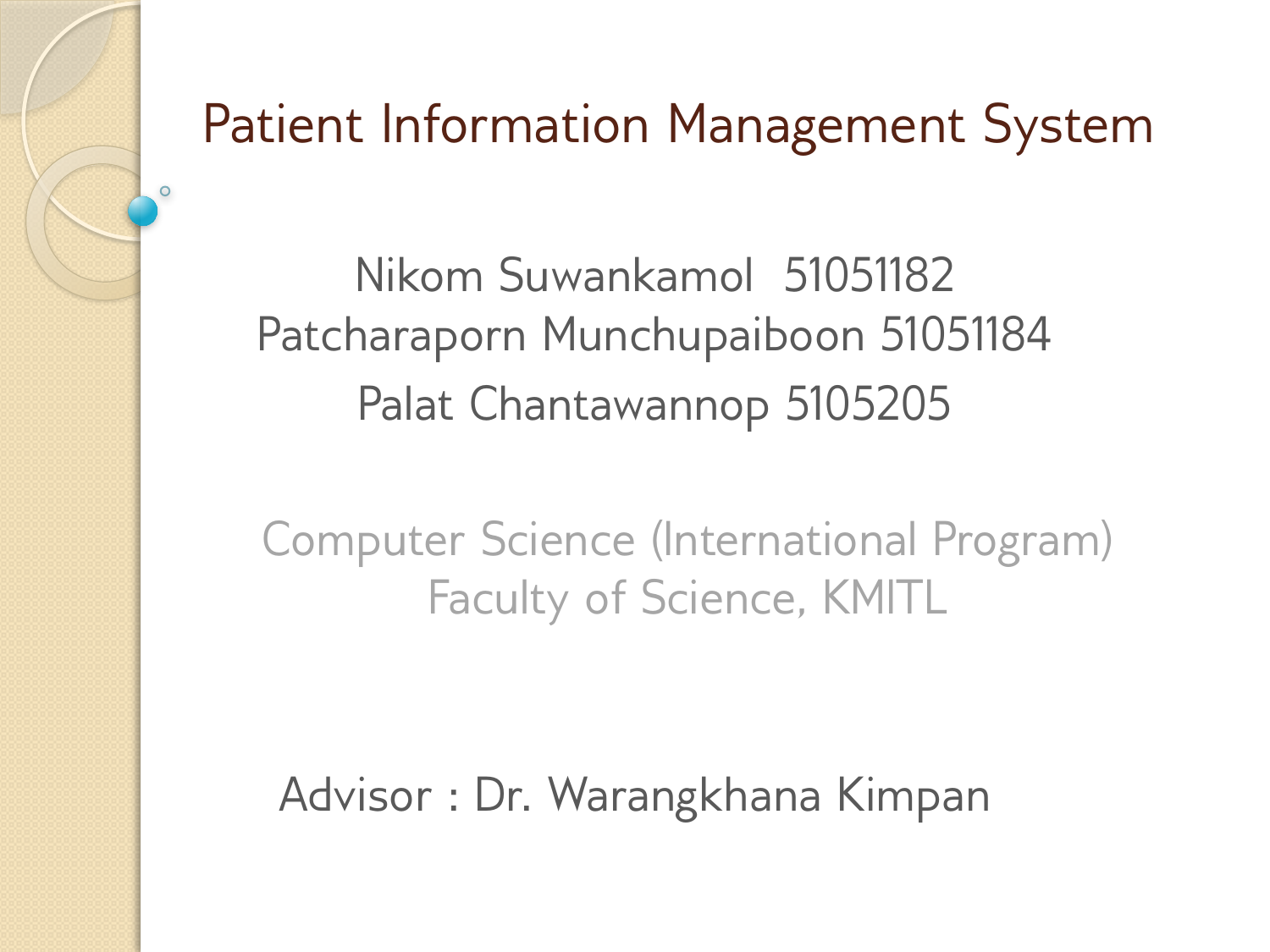

# Patient Information Management System
Nikom Suwankamol  51051182
Patcharaporn Munchupaiboon 51051184
Palat Chantawannop 5105205

Computer Science (International Program)
Faculty of Science, KMITL

Advisor : Dr. Warangkhana Kimpan